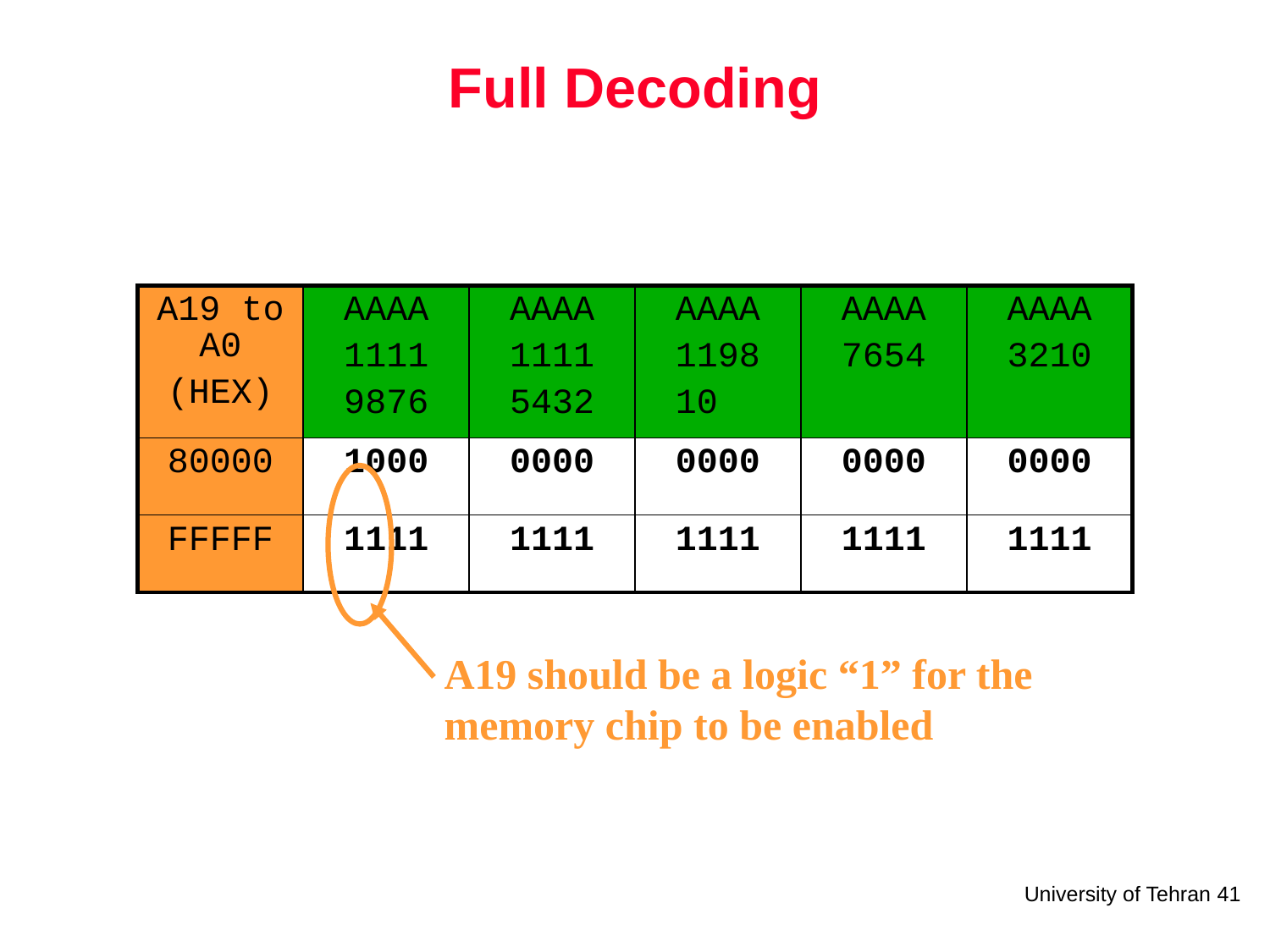

# Full Decoding
| A19 to A0 (HEX) | AAAA 1111 9876 | AAAA 1111 5432 | AAAA 1198 1000 | AAAA 7654 | AAAA 3210 |
| --- | --- | --- | --- | --- | --- |
| 80000 | 1000 | 0000 | 0000 | 0000 | 0000 |
| FFFFF | 1111 | 1111 | 1111 | 1111 | 1111 |

A19 should be a logic “1” for the memory chip to be enabled